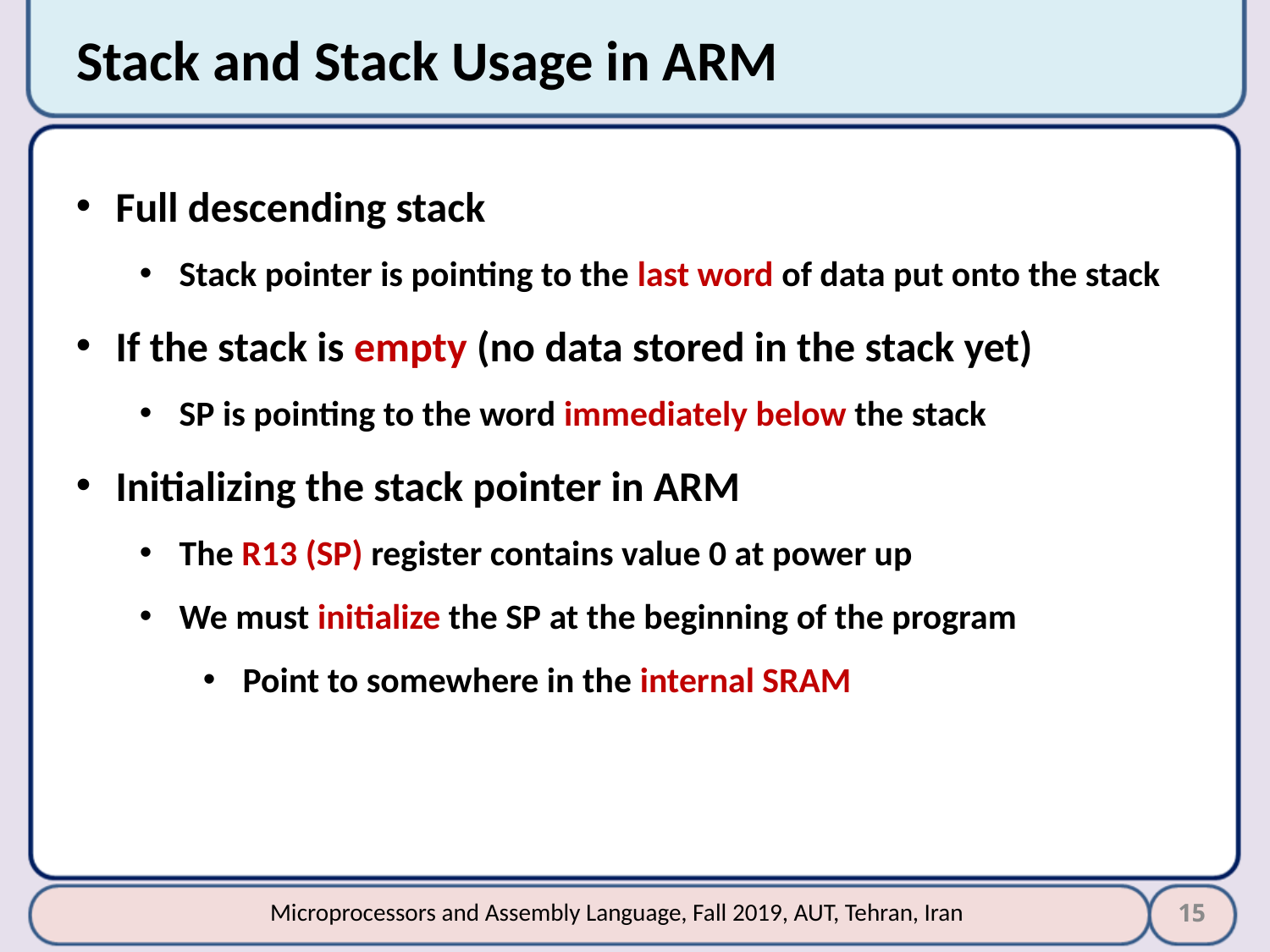

# Stack and Stack Usage in ARM
Full descending stack
Stack pointer is pointing to the last word of data put onto the stack
If the stack is empty (no data stored in the stack yet)
SP is pointing to the word immediately below the stack
Initializing the stack pointer in ARM
The R13 (SP) register contains value 0 at power up
We must initialize the SP at the beginning of the program
Point to somewhere in the internal SRAM
15
Microprocessors and Assembly Language, Fall 2019, AUT, Tehran, Iran